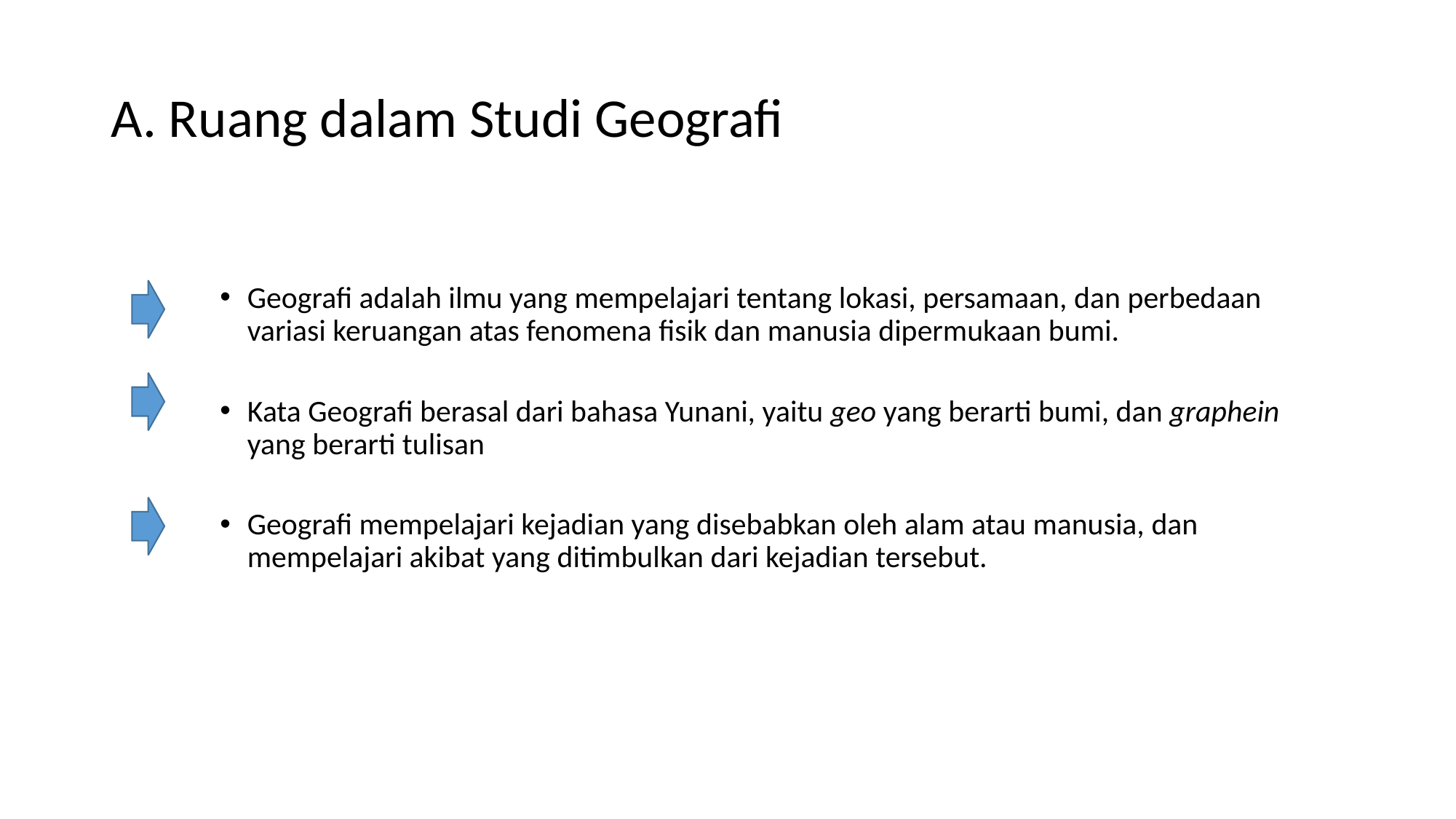

# A. Ruang dalam Studi Geografi

Geografi adalah ilmu yang mempelajari tentang lokasi, persamaan, dan perbedaan variasi keruangan atas fenomena fisik dan manusia dipermukaan bumi.

Kata Geografi berasal dari bahasa Yunani, yaitu geo yang berarti bumi, dan graphein yang berarti tulisan

Geografi mempelajari kejadian yang disebabkan oleh alam atau manusia, dan mempelajari akibat yang ditimbulkan dari kejadian tersebut.